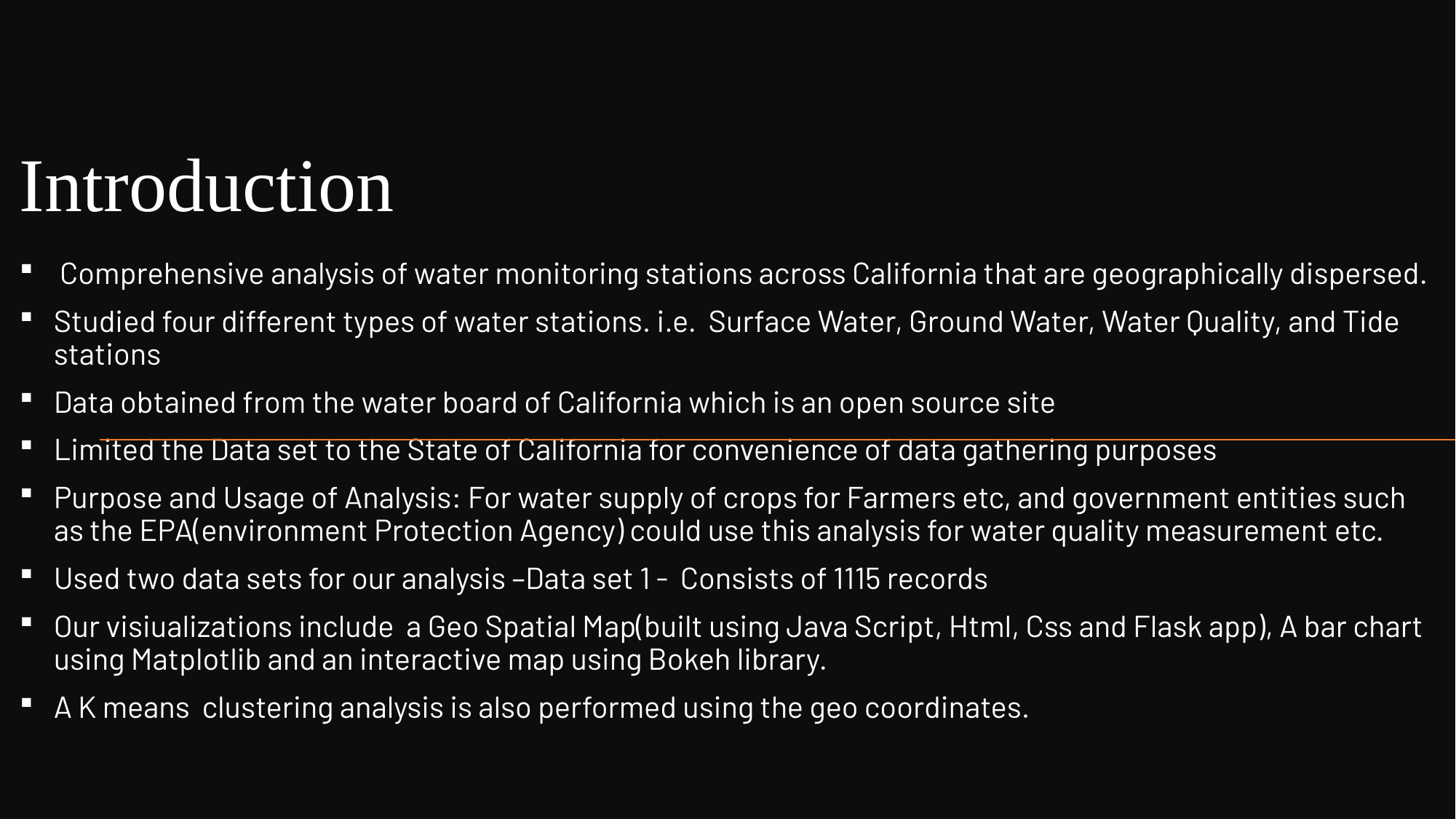

# Introduction
 Comprehensive analysis of water monitoring stations across California that are geographically dispersed.
Studied four different types of water stations. i.e.  Surface Water, Ground Water, Water Quality, and Tide stations
Data obtained from the water board of California which is an open source site
Limited the Data set to the State of California for convenience of data gathering purposes
Purpose and Usage of Analysis: For water supply of crops for Farmers etc, and government entities such as the EPA(environment Protection Agency) could use this analysis for water quality measurement etc.
Used two data sets for our analysis –Data set 1 -  Consists of 1115 records
Our visiualizations include  a Geo Spatial Map(built using Java Script, Html, Css and Flask app), A bar chart using Matplotlib and an interactive map using Bokeh library.
A K means  clustering analysis is also performed using the geo coordinates.